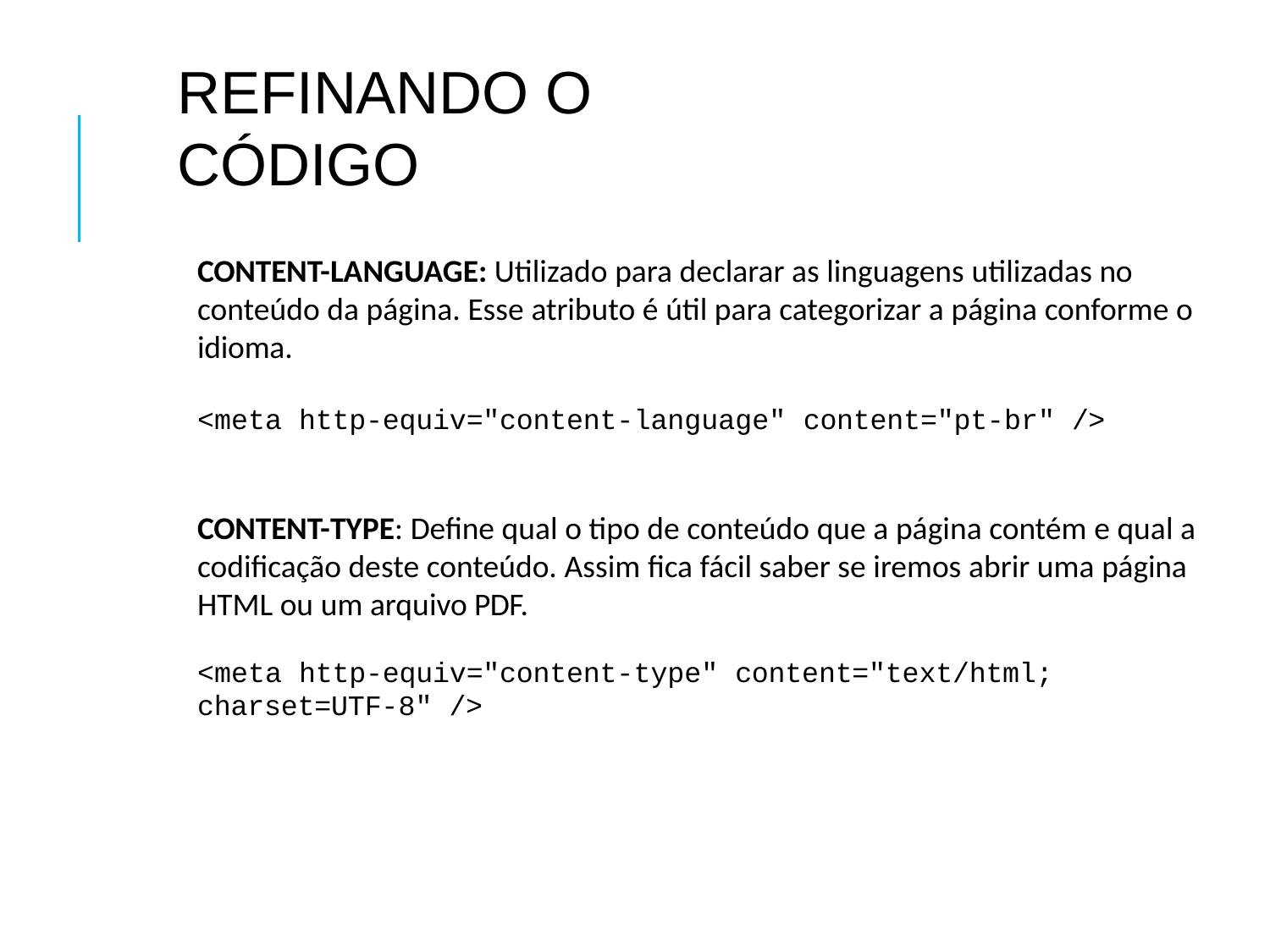

# Refinando o código
CONTENT-LANGUAGE: Utilizado para declarar as linguagens utilizadas no conteúdo da página. Esse atributo é útil para categorizar a página conforme o idioma.

<meta http-equiv="content-language" content="pt-br" />

CONTENT-TYPE: Define qual o tipo de conteúdo que a página contém e qual a codificação deste conteúdo. Assim fica fácil saber se iremos abrir uma página HTML ou um arquivo PDF.

<meta http-equiv="content-type" content="text/html;
charset=UTF-8" />